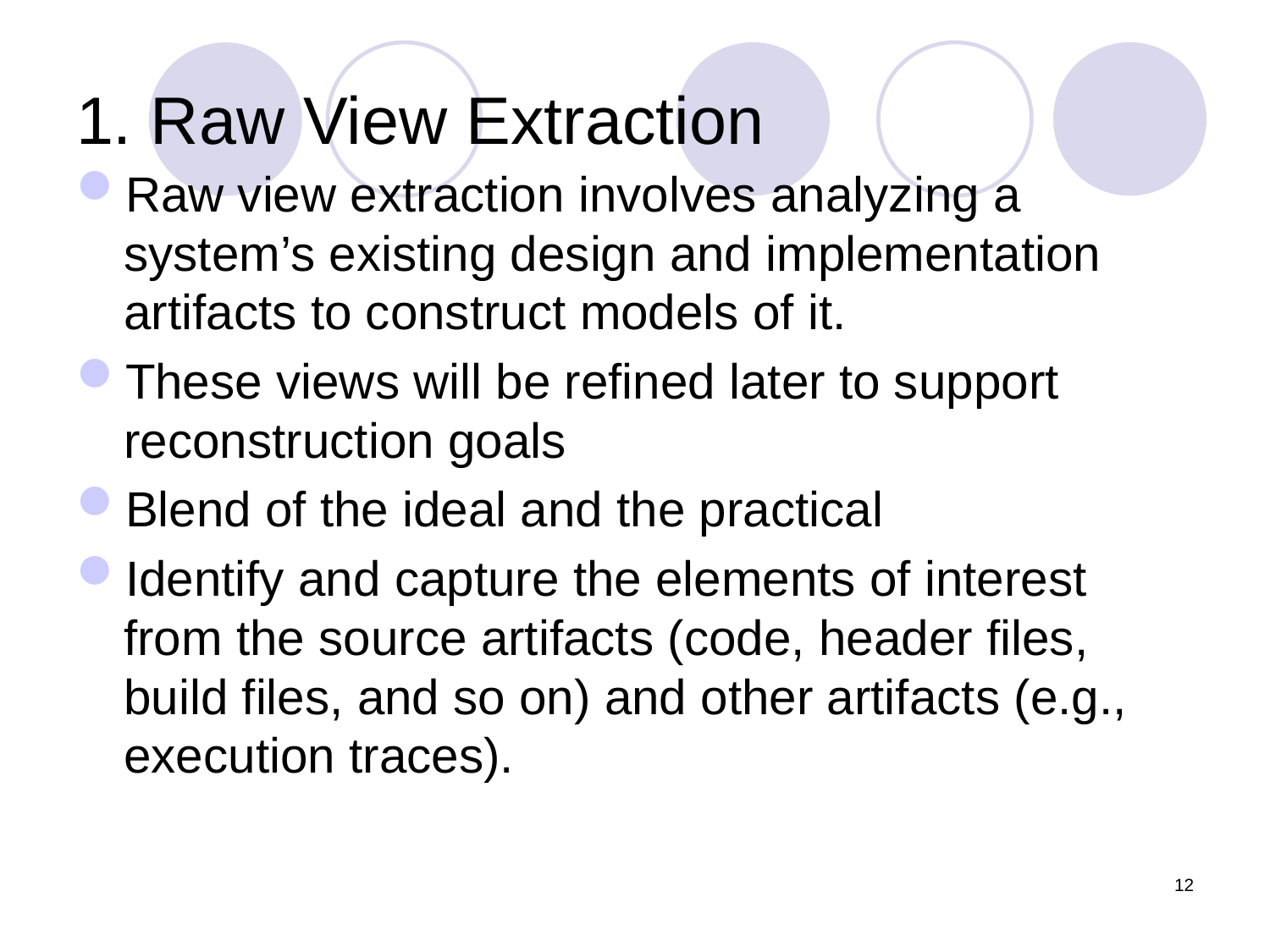

# 1. Raw View Extraction
Raw view extraction involves analyzing a system’s existing design and implementation artifacts to construct models of it.
These views will be refined later to support reconstruction goals
Blend of the ideal and the practical
Identify and capture the elements of interest from the source artifacts (code, header files, build files, and so on) and other artifacts (e.g., execution traces).
12